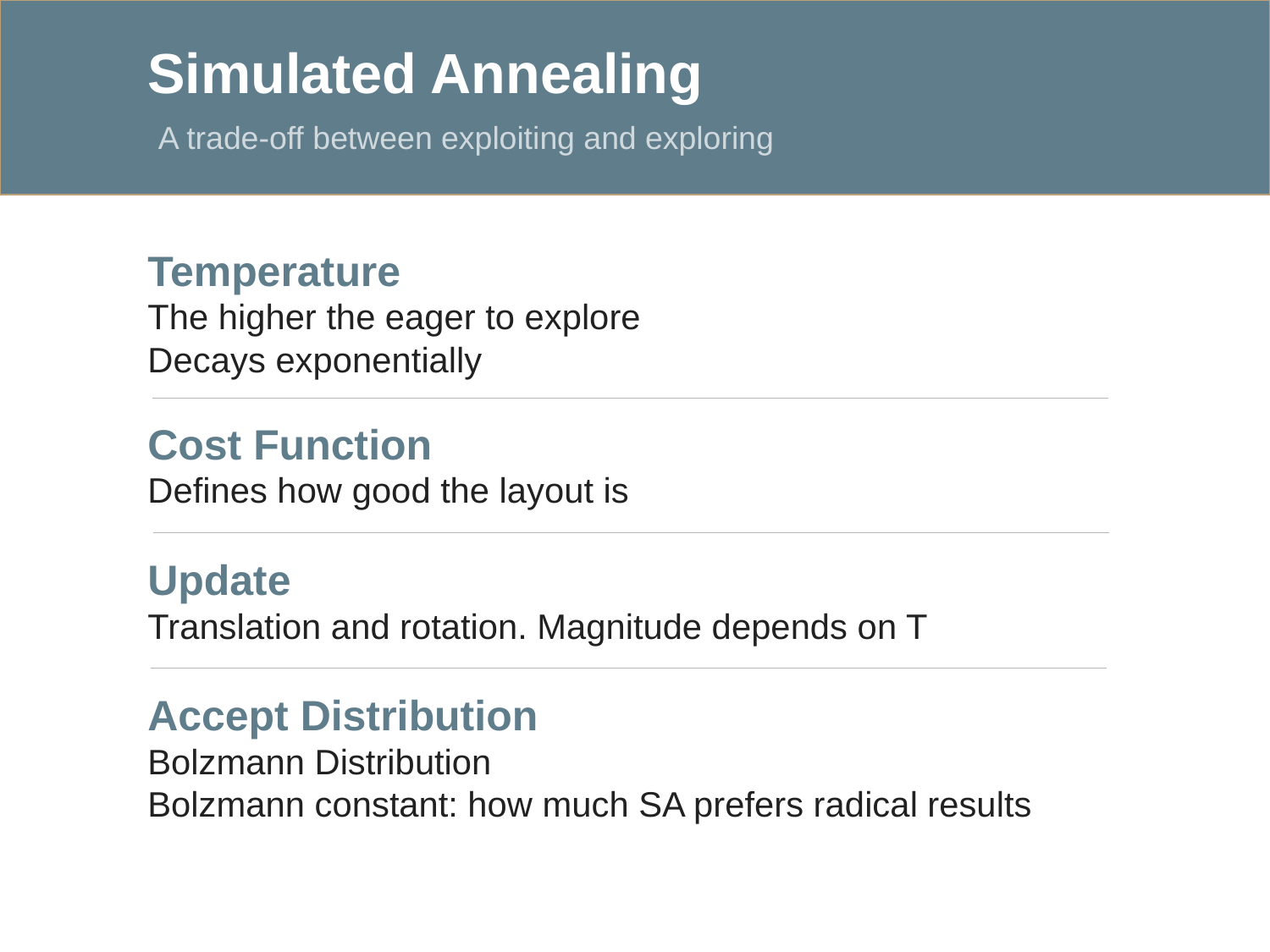

Simulated Annealing
A trade-off between exploiting and exploring
Temperature
The higher the eager to explore
Decays exponentially

Cost Function
Defines how good the layout is

Update
Translation and rotation. Magnitude depends on T

Accept Distribution
Bolzmann Distribution
Bolzmann constant: how much SA prefers radical results